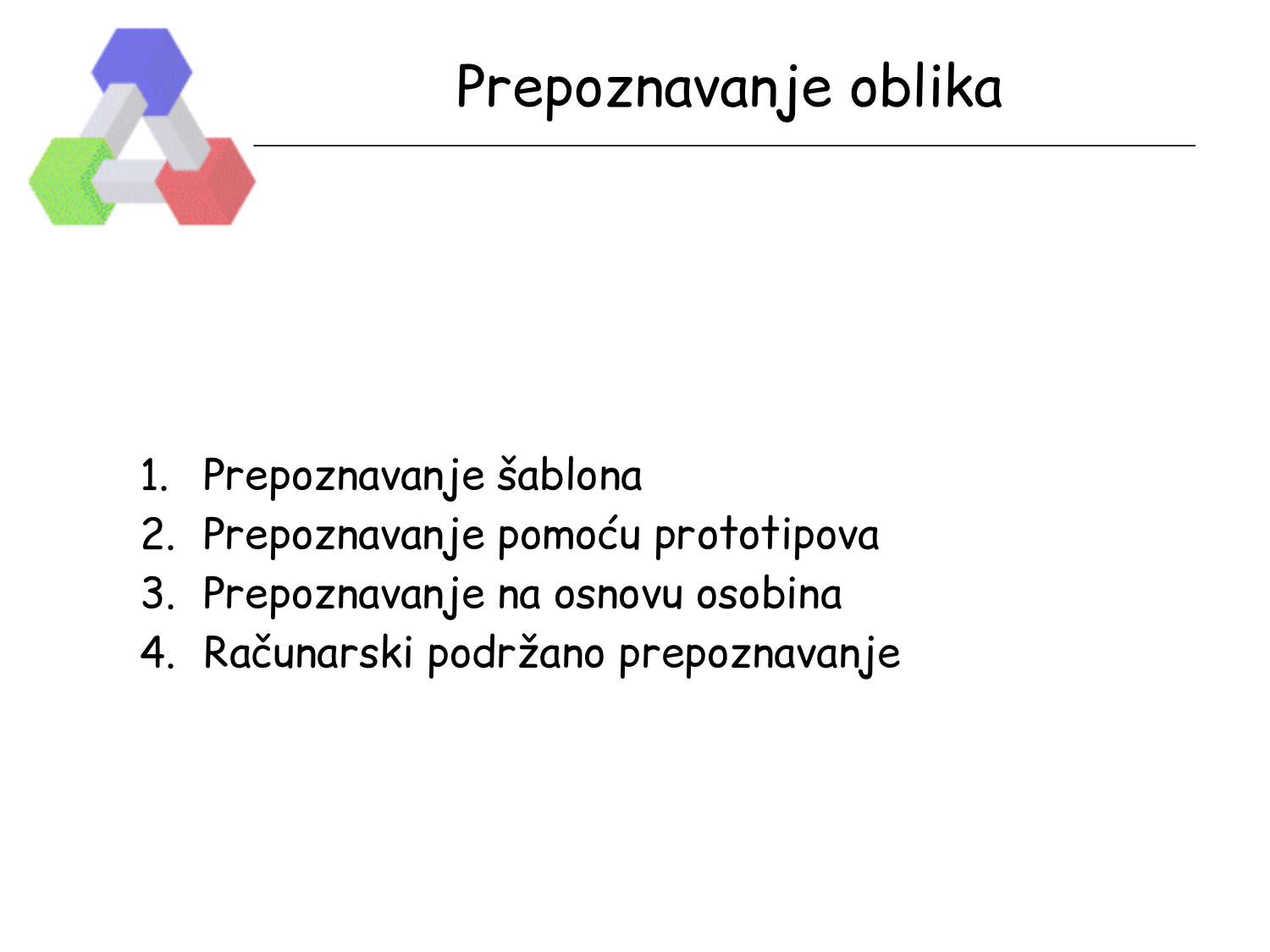

# Prepoznavanje oblika

Prepoznavanje šablona
Prepoznavanje pomoću prototipova
Prepoznavanje na osnovu osobina
Računarski podržano prepoznavanje